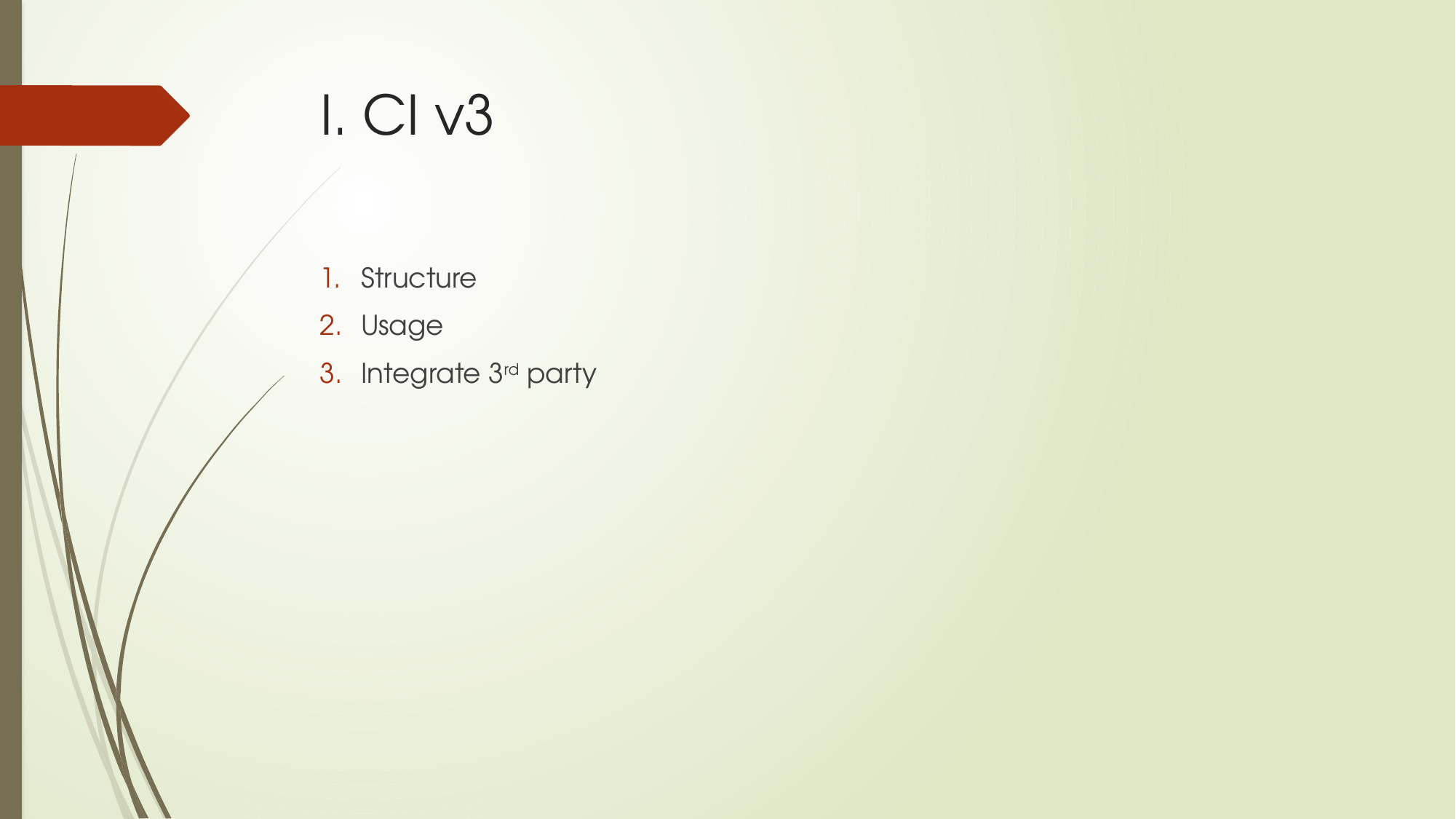

# I. CI v3
Structure
Usage
Integrate 3rd party